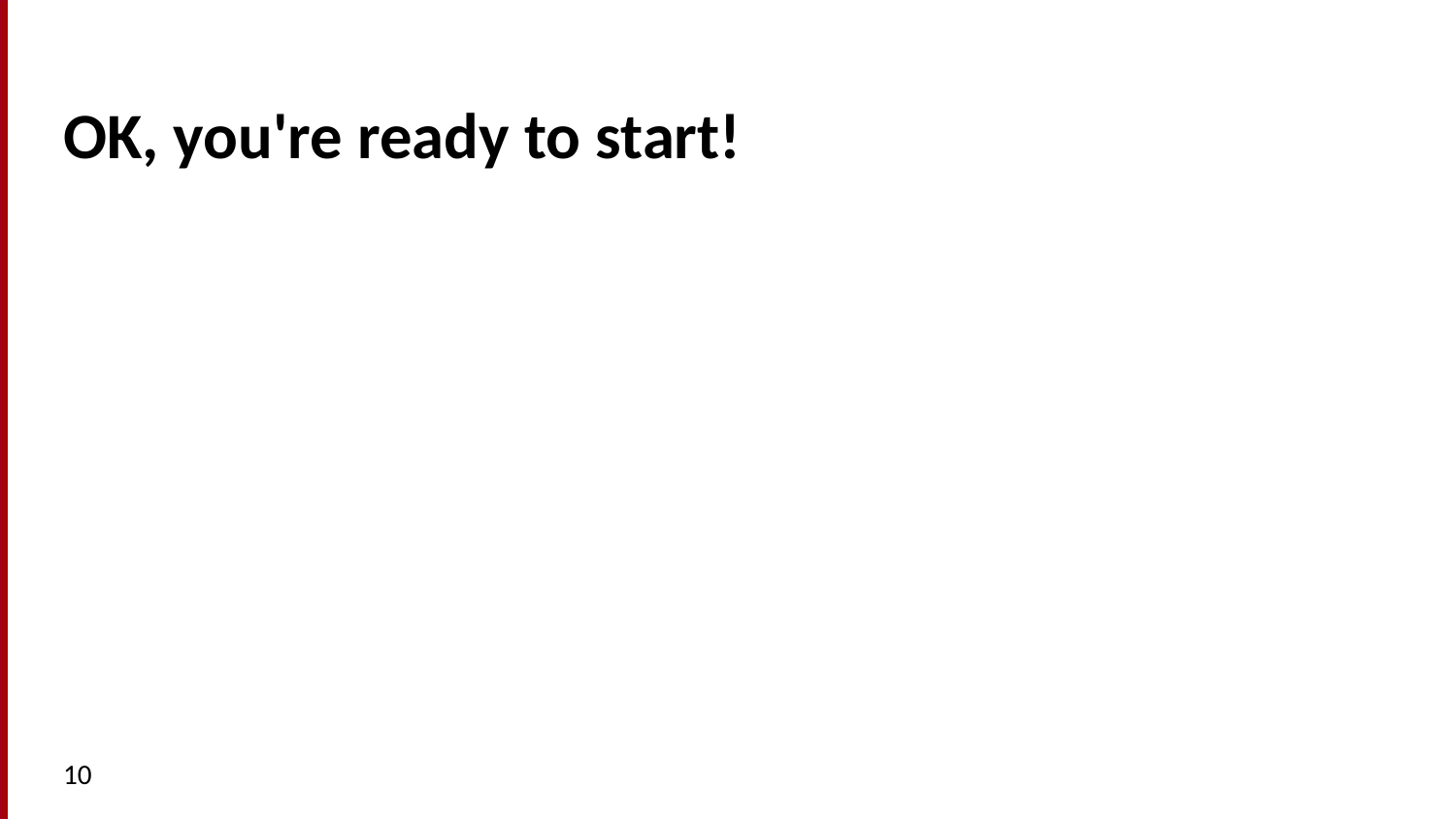

# OK, you're ready to start!

10